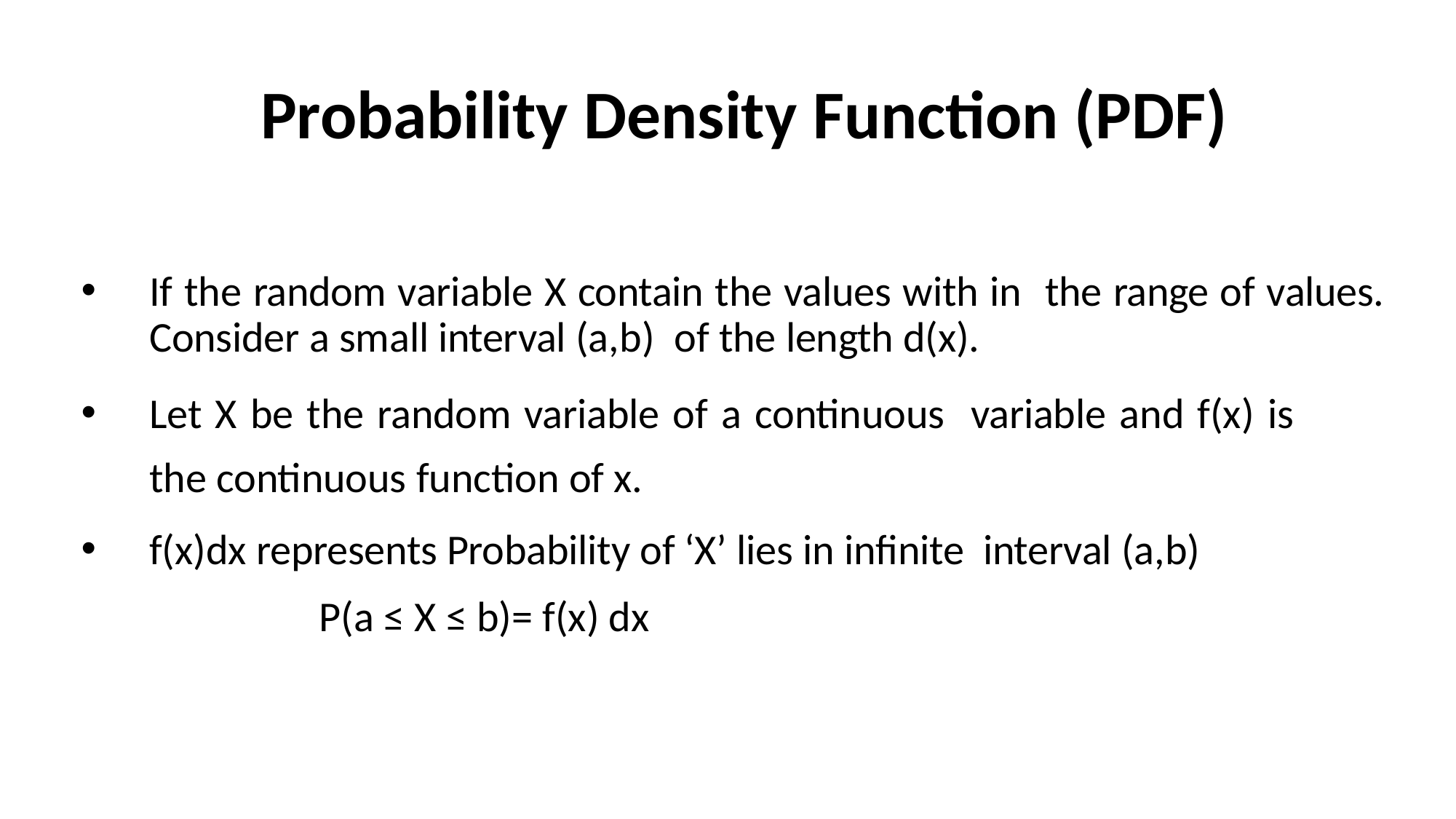

# Probability Density Function (PDF)
If the random variable X contain the values with in  the range of values. Consider a small interval (a,b)  of the length d(x).
Let X be the random variable of a continuous  variable and f(x) is the continuous function of x.
f(x)dx represents Probability of ‘X’ lies in infinite  interval (a,b)
P(a ≤ X ≤ b)= f(x) dx